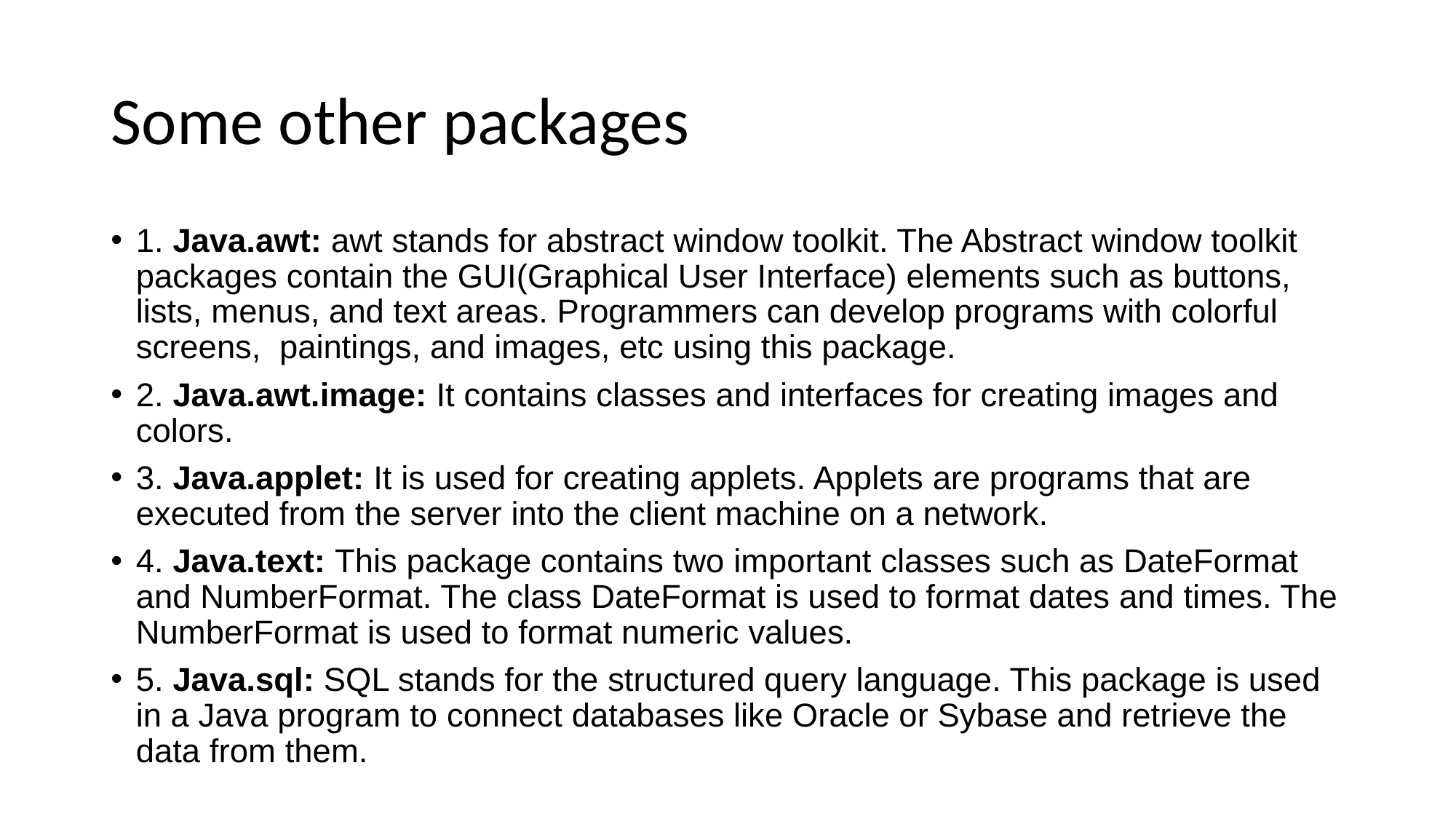

# Some other packages
1. Java.awt: awt stands for abstract window toolkit. The Abstract window toolkit packages contain the GUI(Graphical User Interface) elements such as buttons, lists, menus, and text areas. Programmers can develop programs with colorful screens,  paintings, and images, etc using this package.
2. Java.awt.image: It contains classes and interfaces for creating images and colors.
3. Java.applet: It is used for creating applets. Applets are programs that are executed from the server into the client machine on a network.
4. Java.text: This package contains two important classes such as DateFormat and NumberFormat. The class DateFormat is used to format dates and times. The NumberFormat is used to format numeric values.
5. Java.sql: SQL stands for the structured query language. This package is used in a Java program to connect databases like Oracle or Sybase and retrieve the data from them.